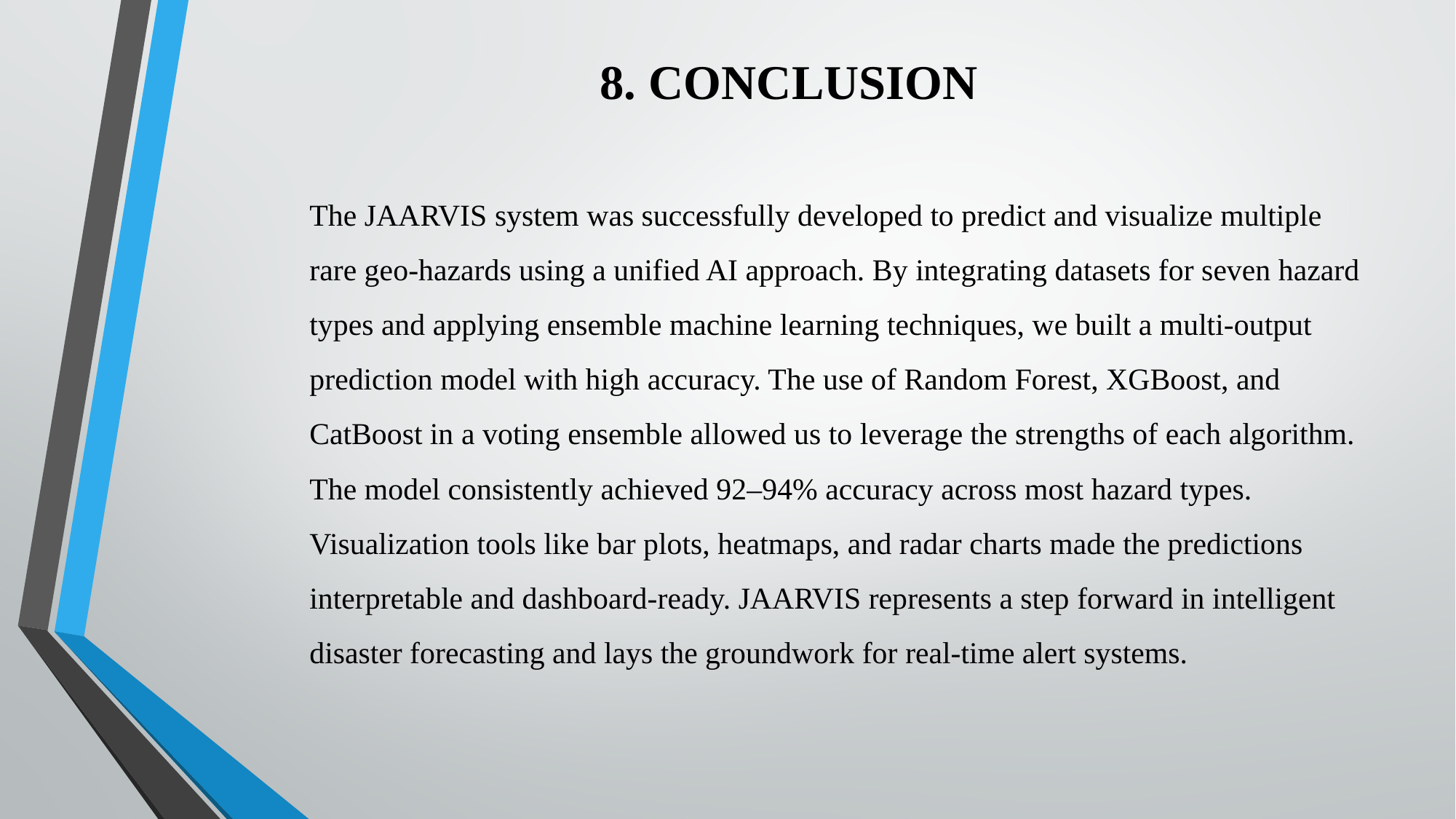

# 8. CONCLUSION
The JAARVIS system was successfully developed to predict and visualize multiple rare geo-hazards using a unified AI approach. By integrating datasets for seven hazard types and applying ensemble machine learning techniques, we built a multi-output prediction model with high accuracy. The use of Random Forest, XGBoost, and CatBoost in a voting ensemble allowed us to leverage the strengths of each algorithm. The model consistently achieved 92–94% accuracy across most hazard types. Visualization tools like bar plots, heatmaps, and radar charts made the predictions interpretable and dashboard-ready. JAARVIS represents a step forward in intelligent disaster forecasting and lays the groundwork for real-time alert systems.